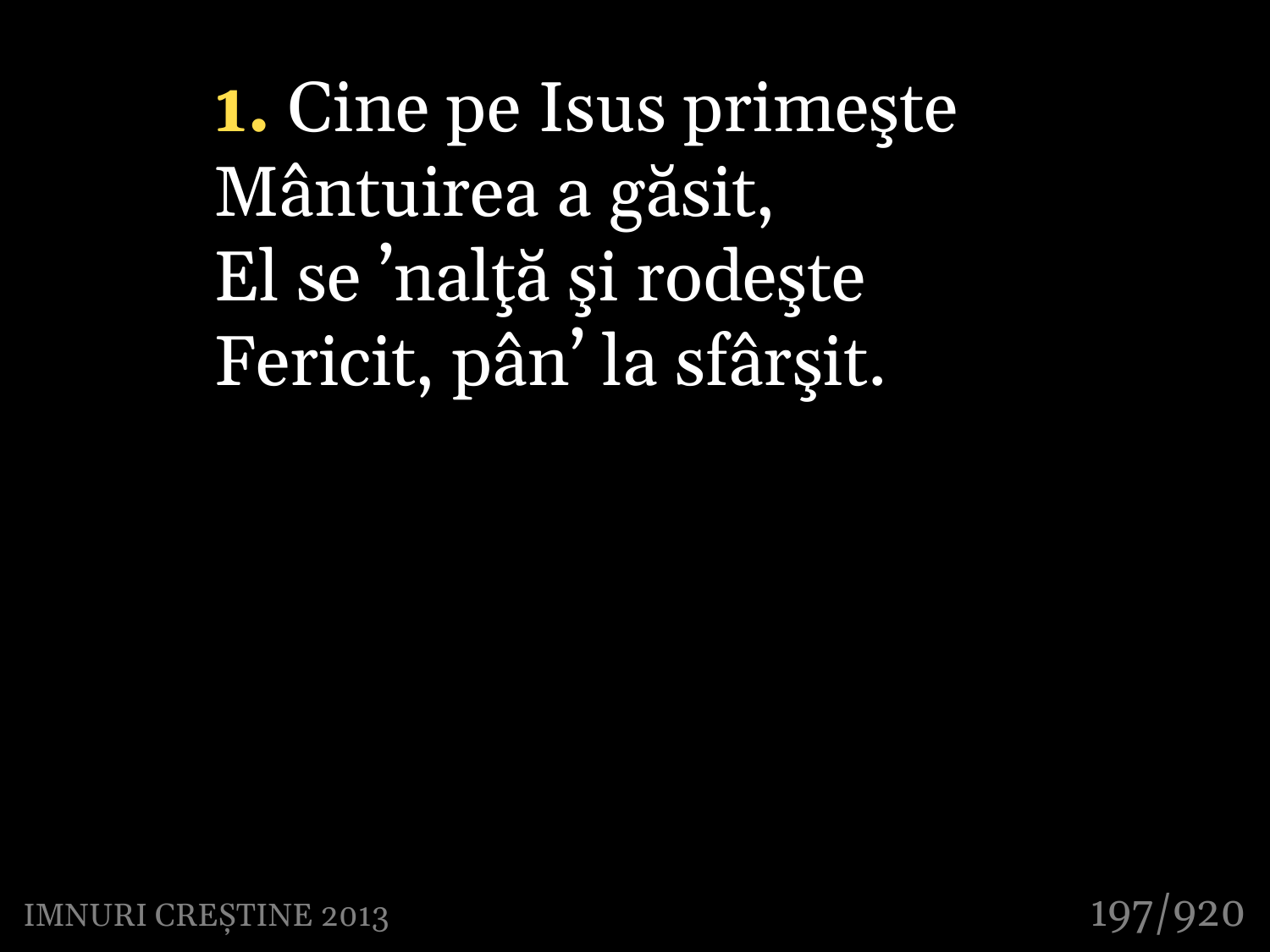

1. Cine pe Isus primeşte
Mântuirea a găsit,
El se ’nalţă şi rodeşte
Fericit, pân’ la sfârşit.
197/920
IMNURI CREȘTINE 2013